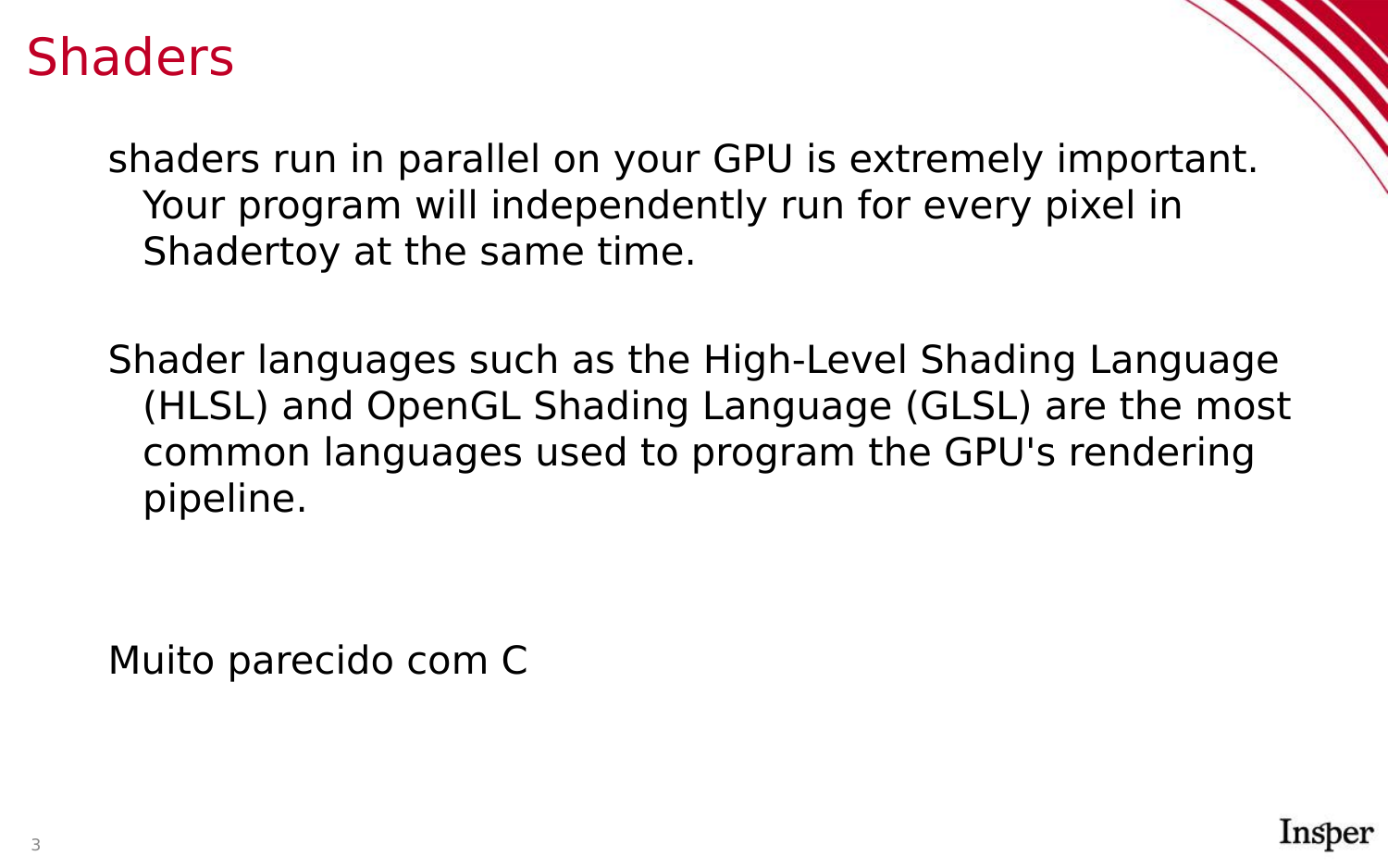

# Shaders
shaders run in parallel on your GPU is extremely important. Your program will independently run for every pixel in Shadertoy at the same time.

Shader languages such as the High-Level Shading Language (HLSL) and OpenGL Shading Language (GLSL) are the most common languages used to program the GPU's rendering pipeline.

Muito parecido com C
3